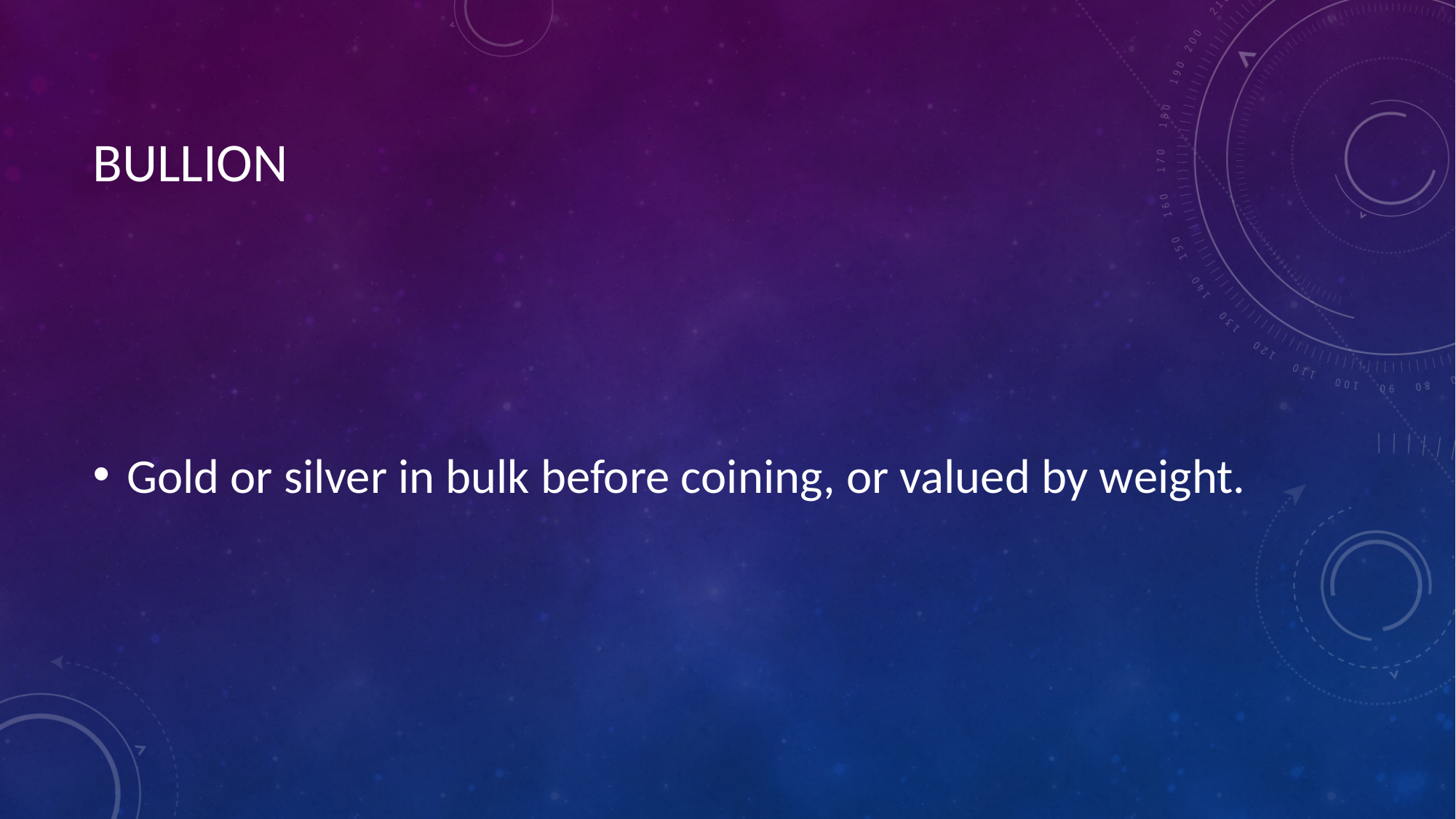

# Bullion
Gold or silver in bulk before coining, or valued by weight.